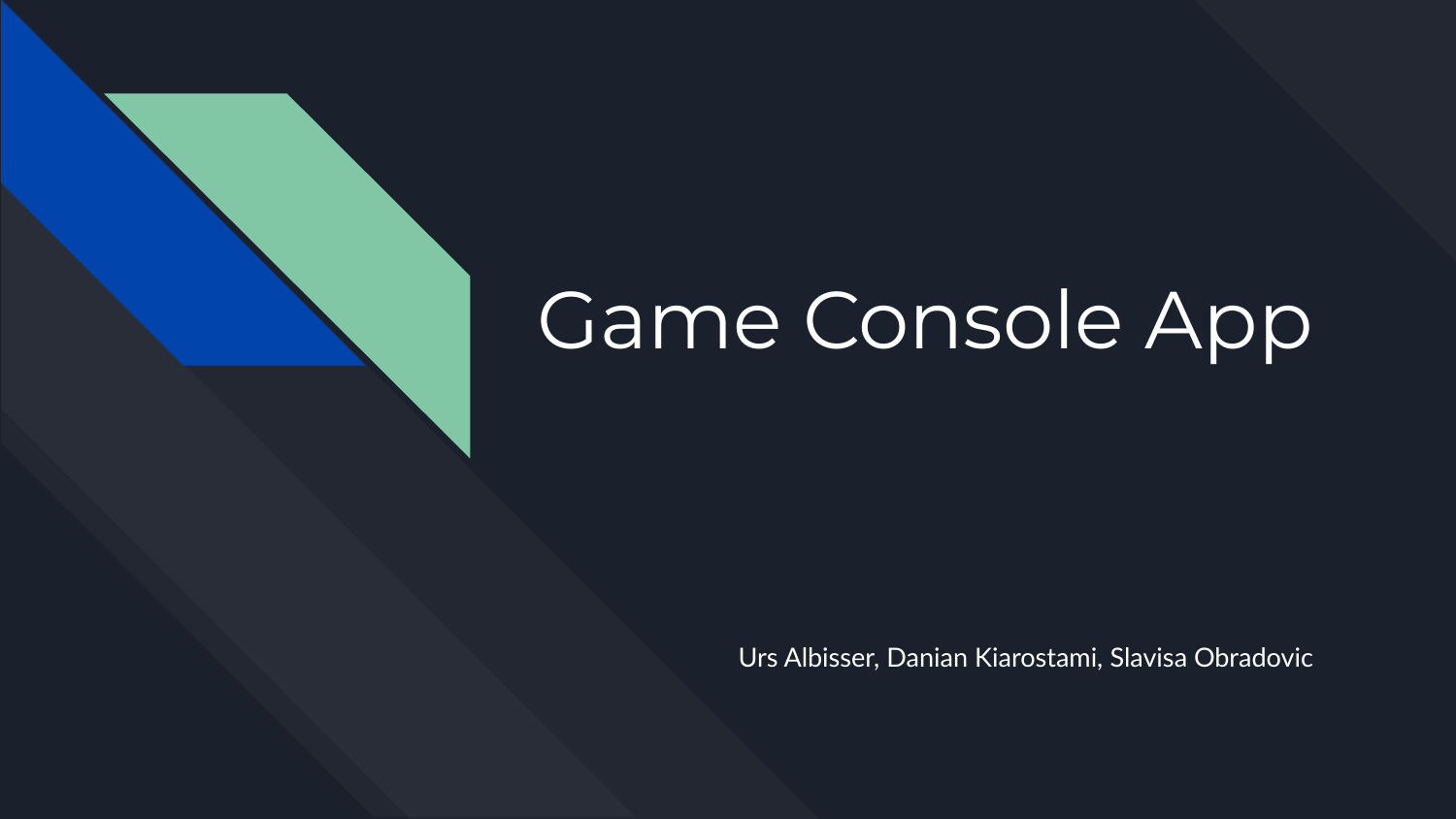

# Game Console App
Urs Albisser, Danian Kiarostami, Slavisa Obradovic